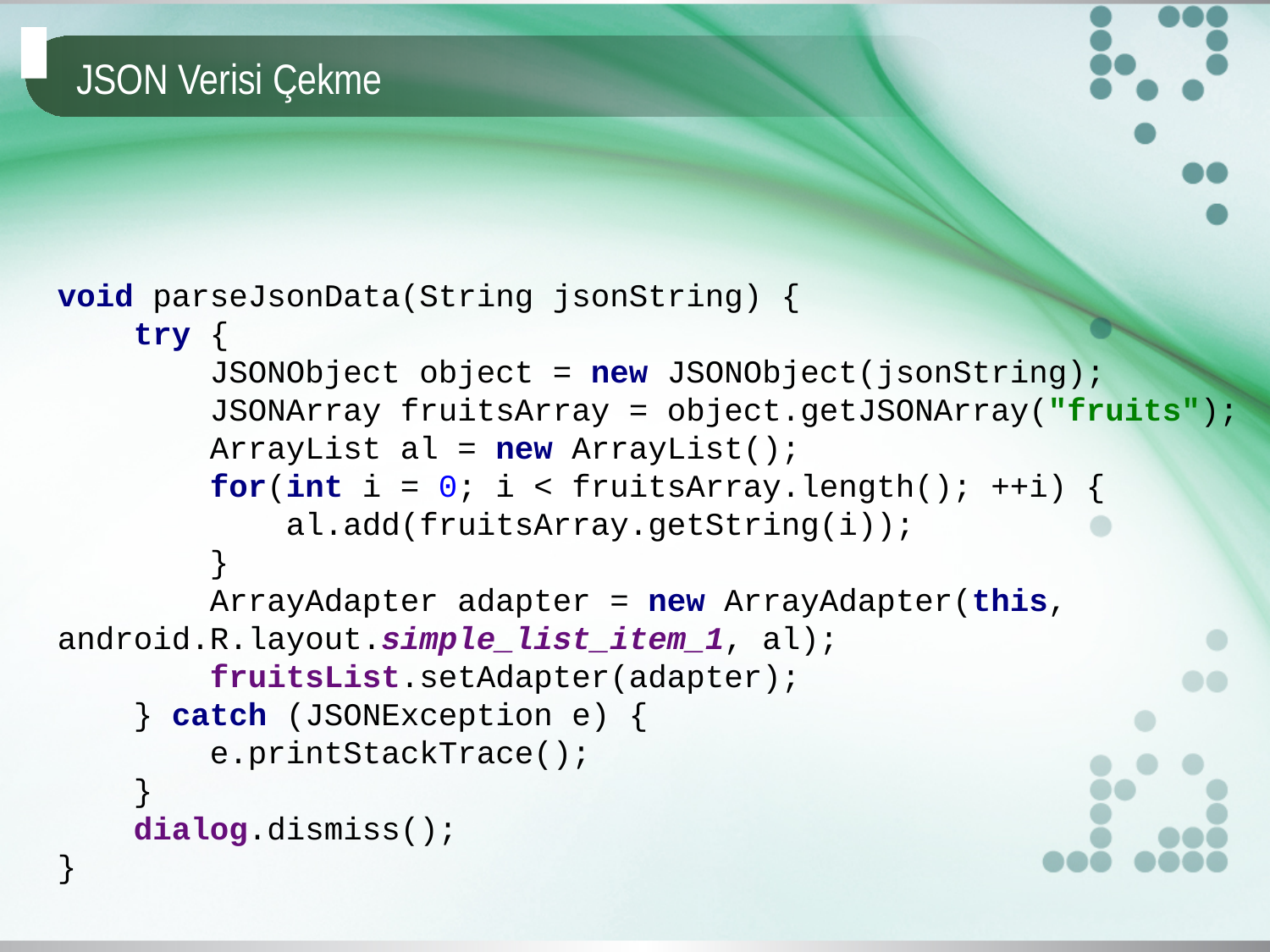

# JSON Verisi Çekme
void parseJsonData(String jsonString) {
    try {
        JSONObject object = new JSONObject(jsonString);
        JSONArray fruitsArray = object.getJSONArray("fruits");
        ArrayList al = new ArrayList();
        for(int i = 0; i < fruitsArray.length(); ++i) {
            al.add(fruitsArray.getString(i));
        }
        ArrayAdapter adapter = new ArrayAdapter(this, android.R.layout.simple_list_item_1, al);
        fruitsList.setAdapter(adapter);
    } catch (JSONException e) {
        e.printStackTrace();
    }
    dialog.dismiss();
}